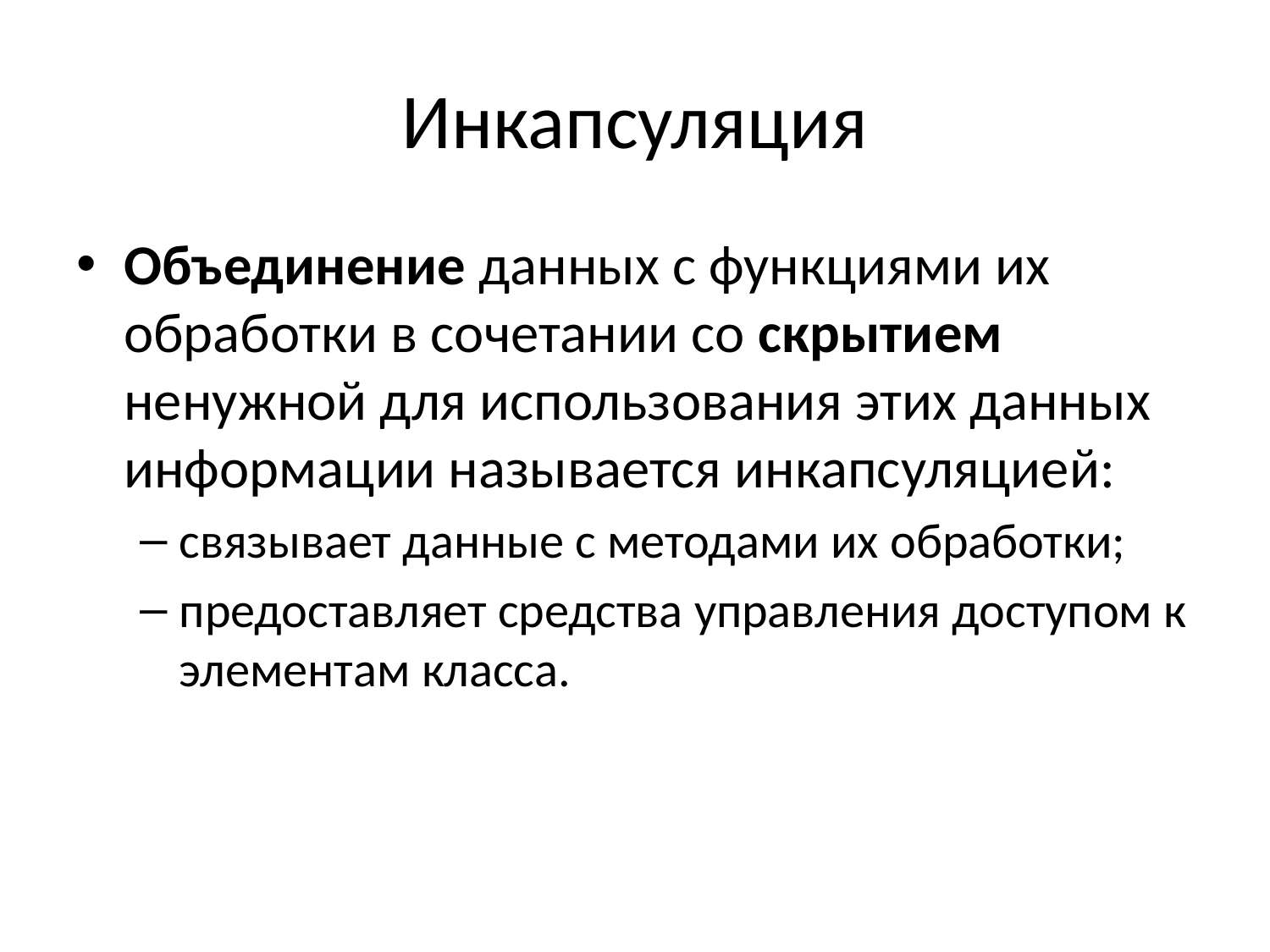

# Инкапсуляция
Объединение данных с функциями их обработки в сочетании со скрытием ненужной для использования этих данных информации называется инкапсуляцией:
связывает данные с методами их обработки;
предоставляет средства управления доступом к элементам класса.